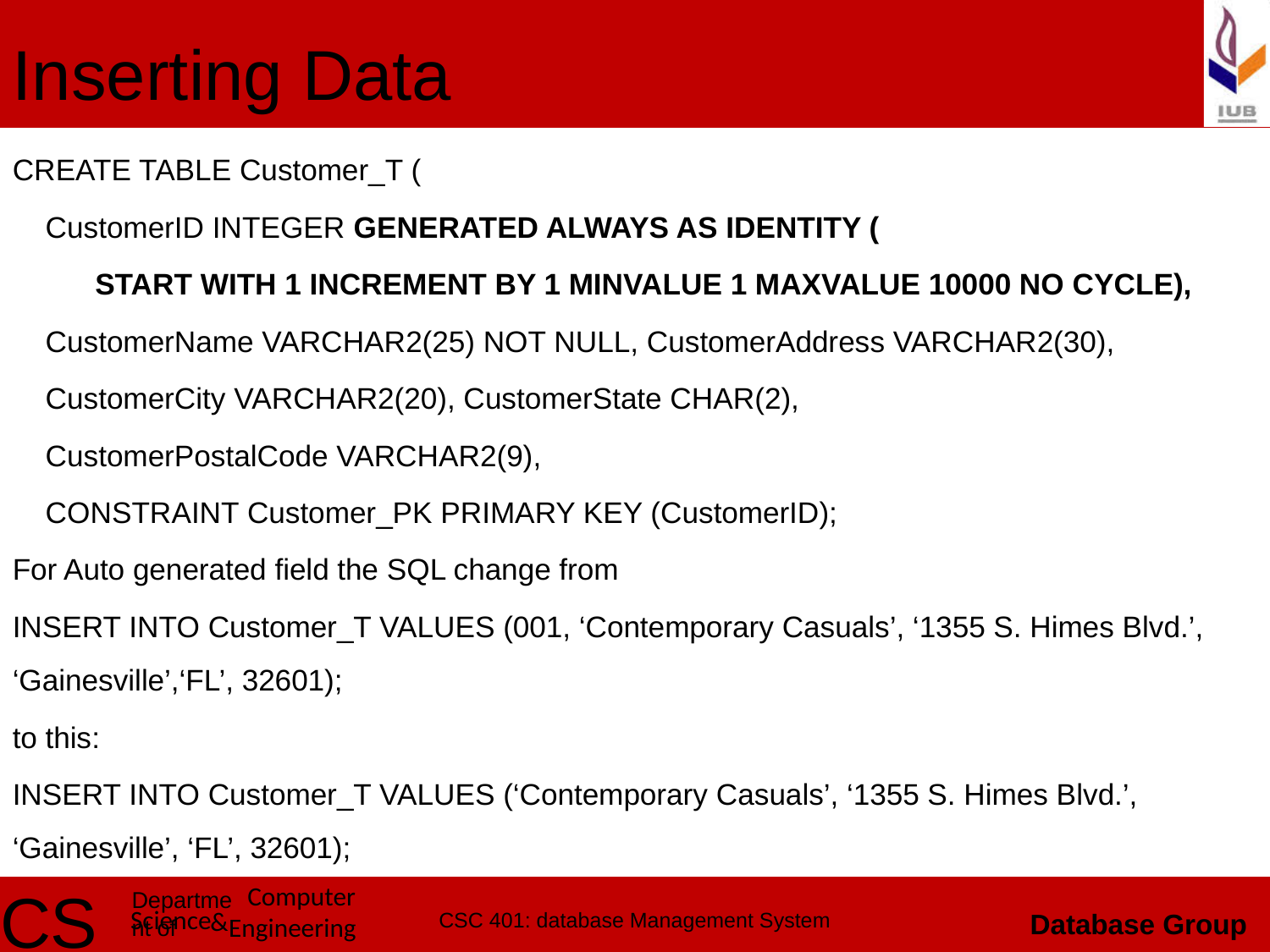

# Inserting Data
CREATE TABLE Customer_T (
    CustomerID INTEGER GENERATED ALWAYS AS IDENTITY (
          START WITH 1 INCREMENT BY 1 MINVALUE 1 MAXVALUE 10000 NO CYCLE),
    CustomerName VARCHAR2(25) NOT NULL, CustomerAddress VARCHAR2(30),
    CustomerCity VARCHAR2(20), CustomerState CHAR(2),
    CustomerPostalCode VARCHAR2(9),
    CONSTRAINT Customer_PK PRIMARY KEY (CustomerID);
For Auto generated field the SQL change from
INSERT INTO Customer_T VALUES (001, ‘Contemporary Casuals’, ‘1355 S. Himes Blvd.’, ‘Gainesville’,‘FL’, 32601);
to this:
INSERT INTO Customer_T VALUES (‘Contemporary Casuals’, ‘1355 S. Himes Blvd.’, ‘Gainesville’, ‘FL’, 32601);
CSC 401: database Management System